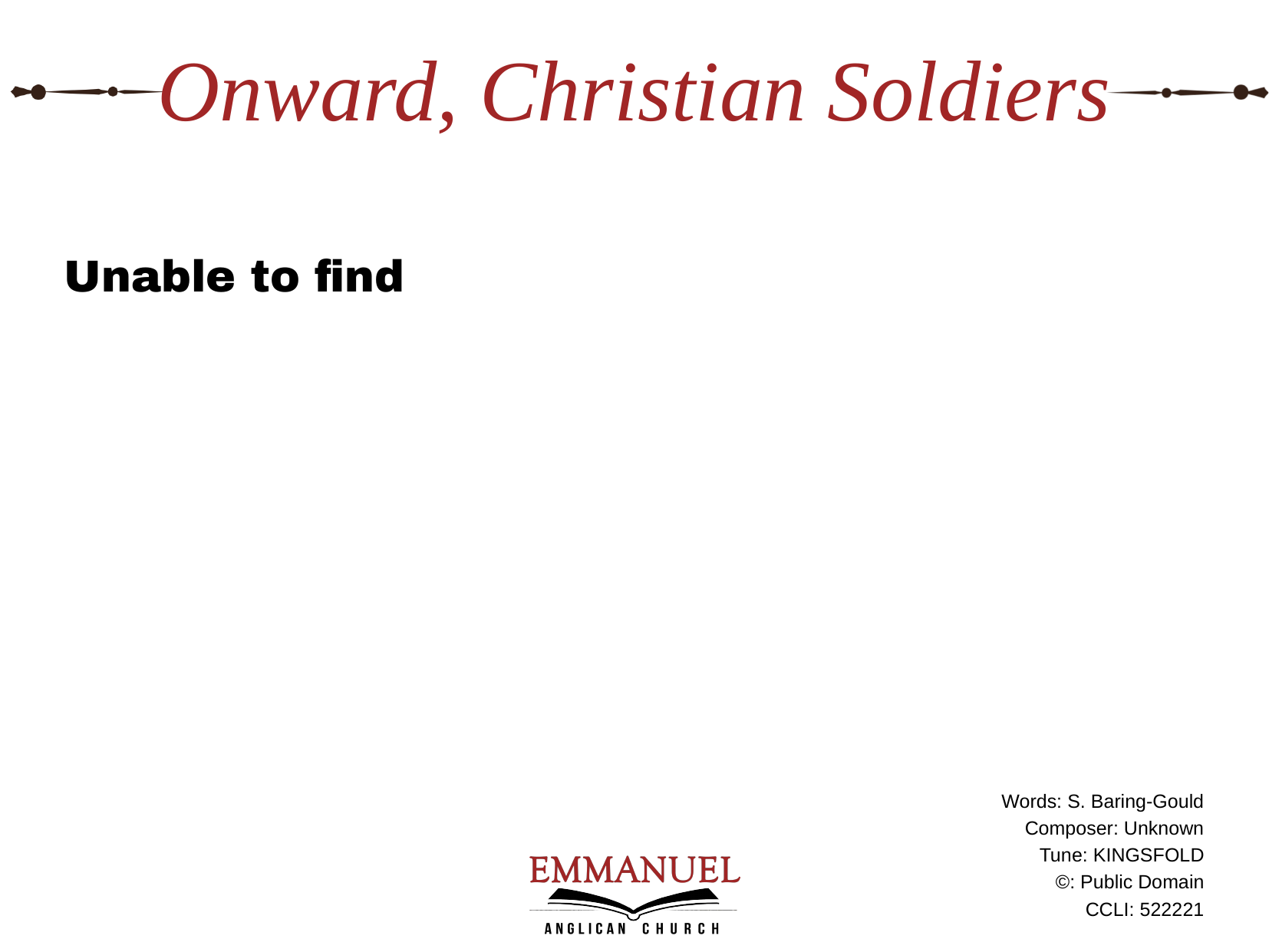

# Onward, Christian Soldiers
Unable to find
Words: S. Baring-Gould
Composer: Unknown
Tune: KINGSFOLD
©: Public Domain
CCLI: 522221